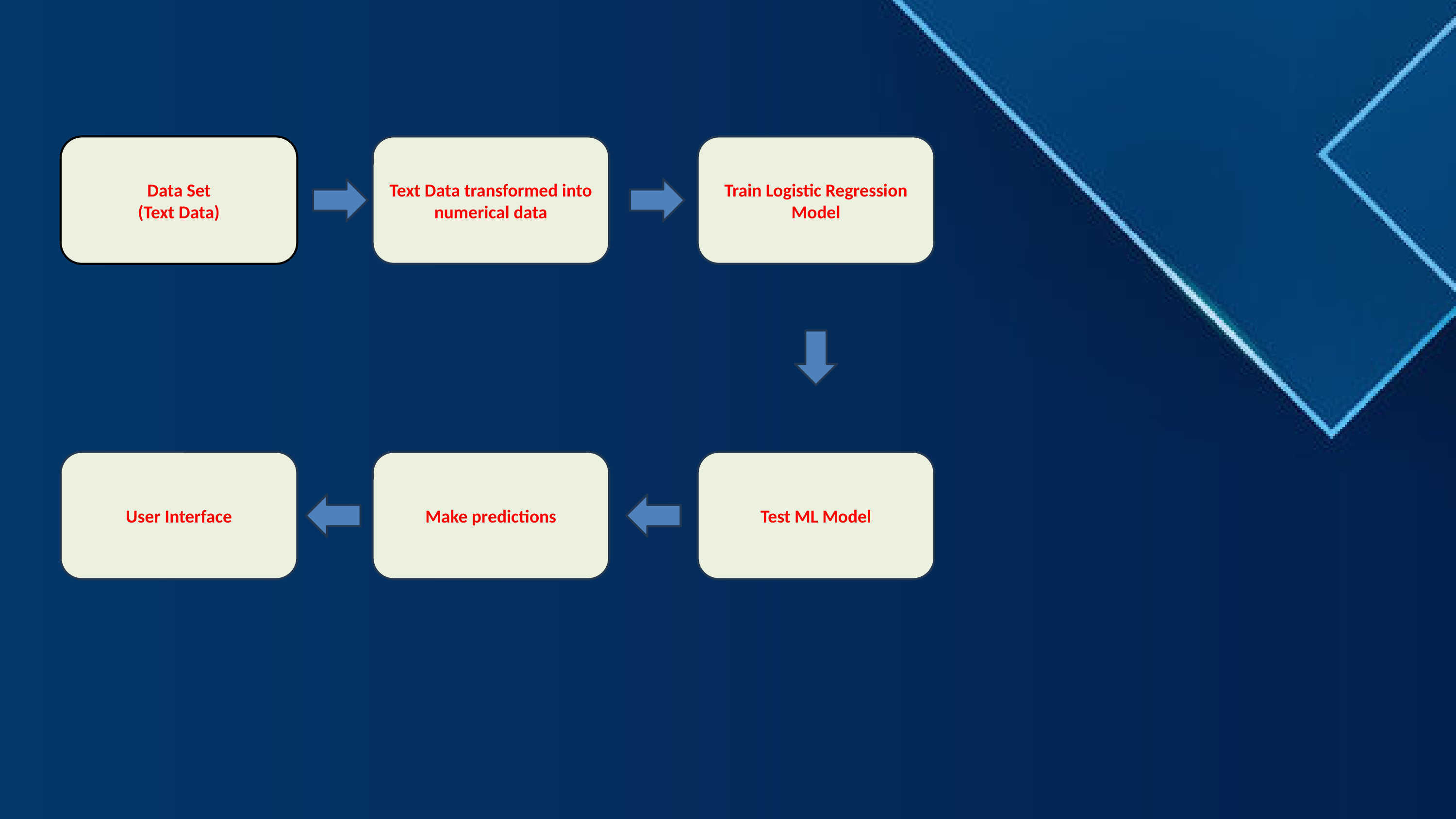

Data Set
(Text Data)
Text Data transformed into numerical data
Train Logistic Regression Model

User Interface
Make predictions
Test ML Model